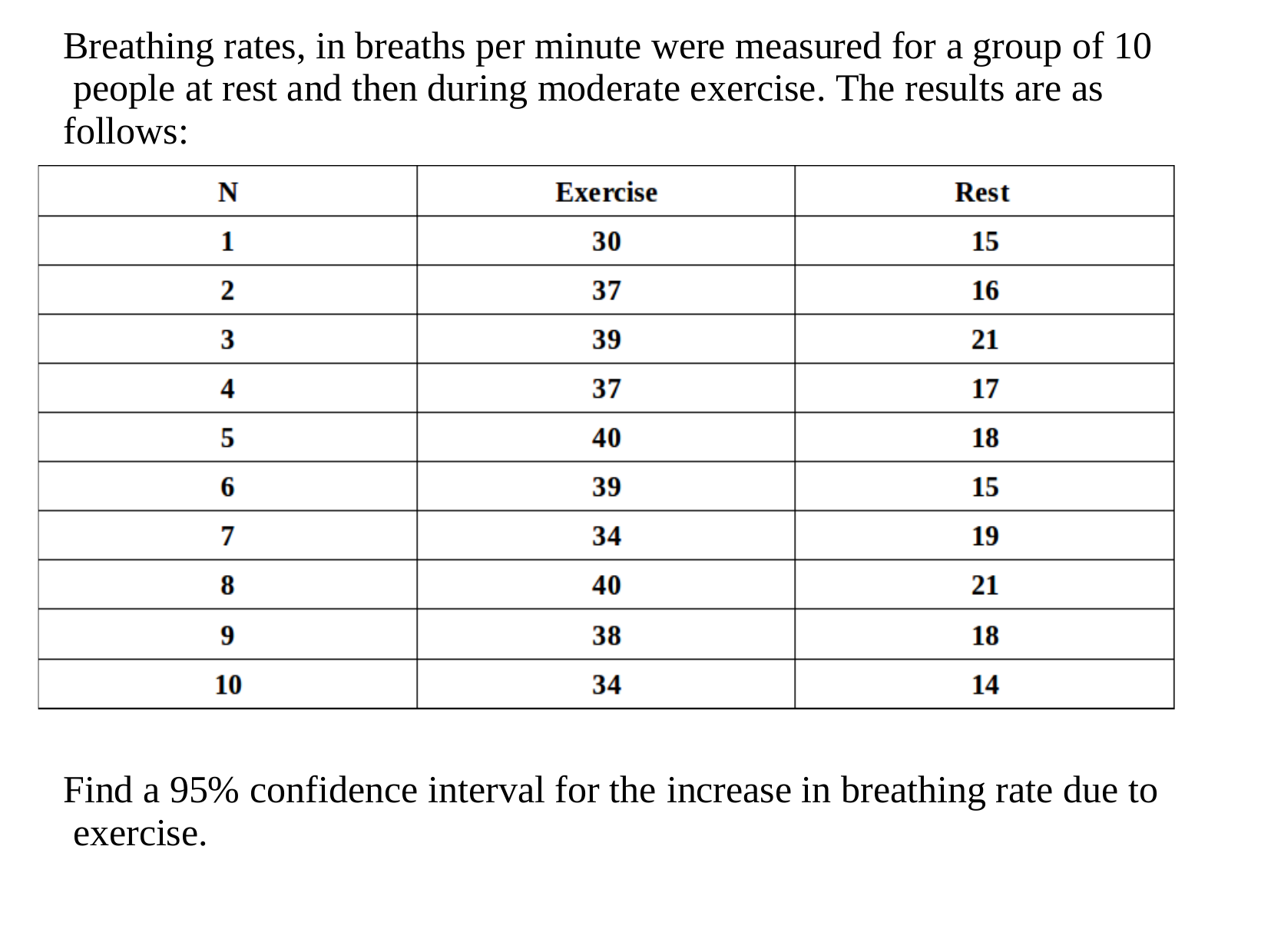

# Breathing rates, in breaths per minute were measured for a group of 10  people at rest and then during moderate exercise. The results are as  follows:

Find a 95% confidence interval for the increase in breathing rate due to  exercise.